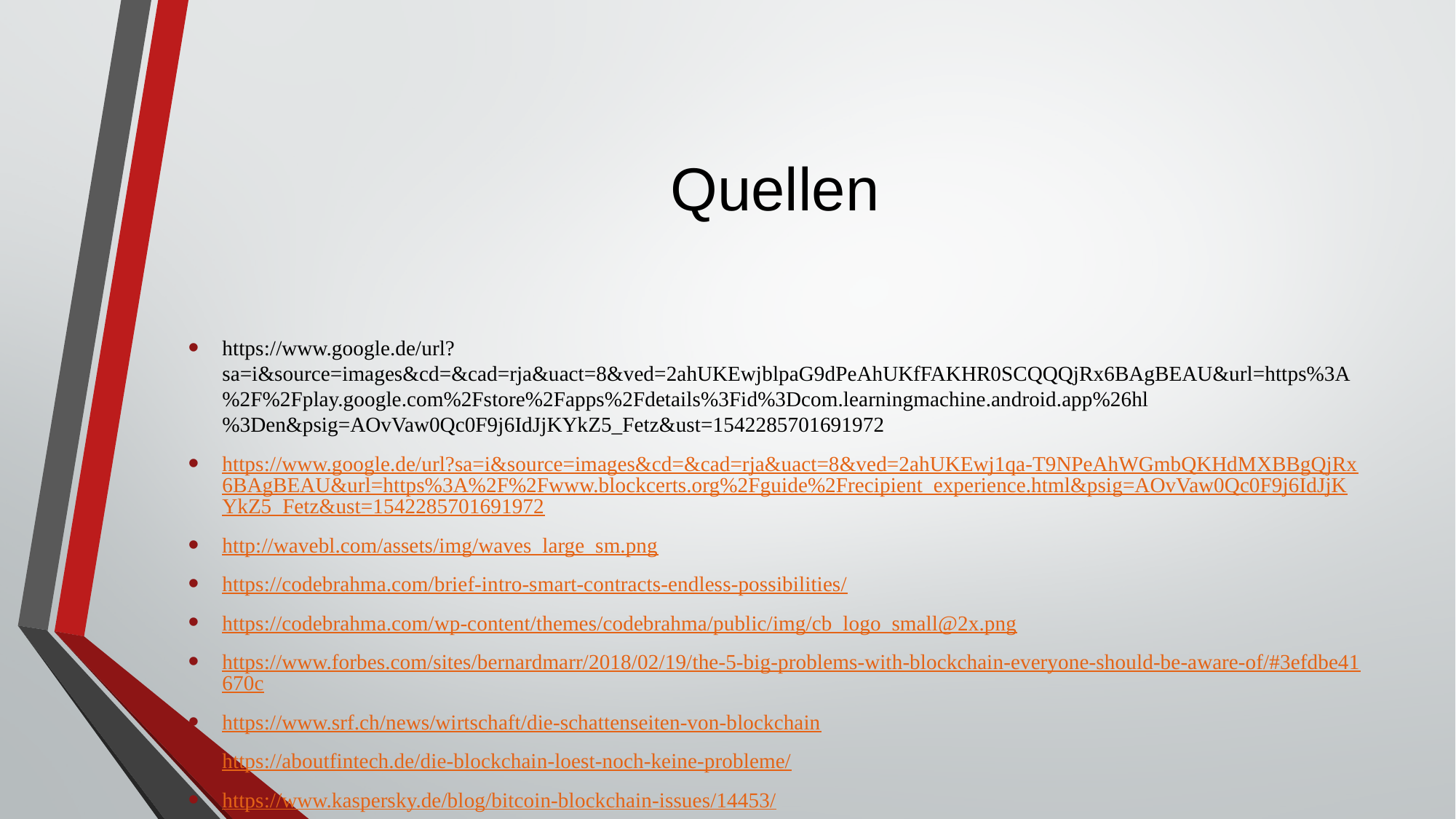

# Quellen
https://www.google.de/url?sa=i&source=images&cd=&cad=rja&uact=8&ved=2ahUKEwjblpaG9dPeAhUKfFAKHR0SCQQQjRx6BAgBEAU&url=https%3A%2F%2Fplay.google.com%2Fstore%2Fapps%2Fdetails%3Fid%3Dcom.learningmachine.android.app%26hl%3Den&psig=AOvVaw0Qc0F9j6IdJjKYkZ5_Fetz&ust=1542285701691972
https://www.google.de/url?sa=i&source=images&cd=&cad=rja&uact=8&ved=2ahUKEwj1qa-T9NPeAhWGmbQKHdMXBBgQjRx6BAgBEAU&url=https%3A%2F%2Fwww.blockcerts.org%2Fguide%2Frecipient_experience.html&psig=AOvVaw0Qc0F9j6IdJjKYkZ5_Fetz&ust=1542285701691972
http://wavebl.com/assets/img/waves_large_sm.png
https://codebrahma.com/brief-intro-smart-contracts-endless-possibilities/
https://codebrahma.com/wp-content/themes/codebrahma/public/img/cb_logo_small@2x.png
https://www.forbes.com/sites/bernardmarr/2018/02/19/the-5-big-problems-with-blockchain-everyone-should-be-aware-of/#3efdbe41670c
https://www.srf.ch/news/wirtschaft/die-schattenseiten-von-blockchain
https://aboutfintech.de/die-blockchain-loest-noch-keine-probleme/
https://www.kaspersky.de/blog/bitcoin-blockchain-issues/14453/